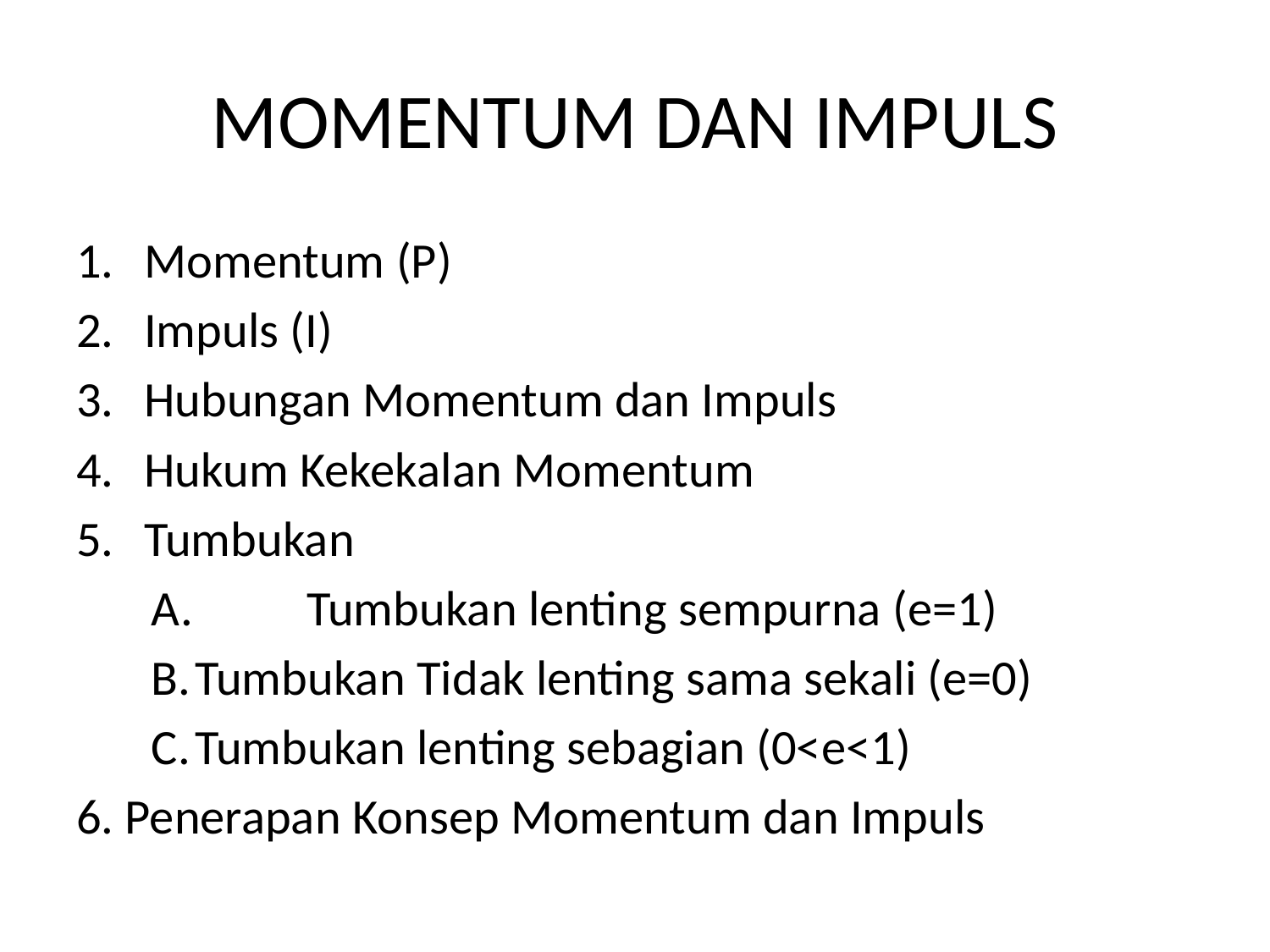

# MOMENTUM DAN IMPULS
Momentum (P)
Impuls (I)
Hubungan Momentum dan Impuls
Hukum Kekekalan Momentum
Tumbukan
	Tumbukan lenting sempurna (e=1)
Tumbukan Tidak lenting sama sekali (e=0)
Tumbukan lenting sebagian (0<e<1)
6. Penerapan Konsep Momentum dan Impuls